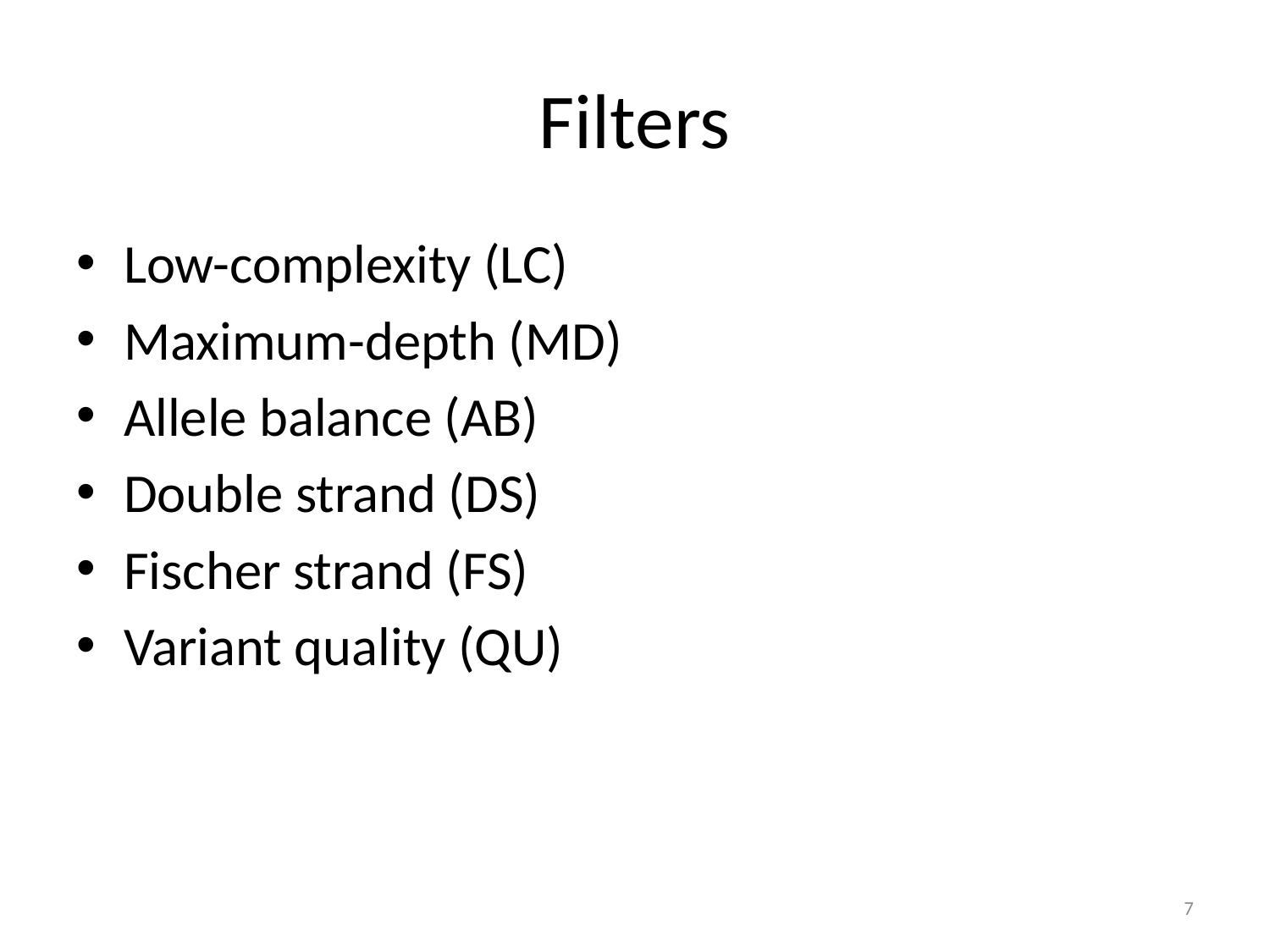

# Filters
Low-complexity (LC)
Maximum-depth (MD)
Allele balance (AB)
Double strand (DS)
Fischer strand (FS)
Variant quality (QU)
7